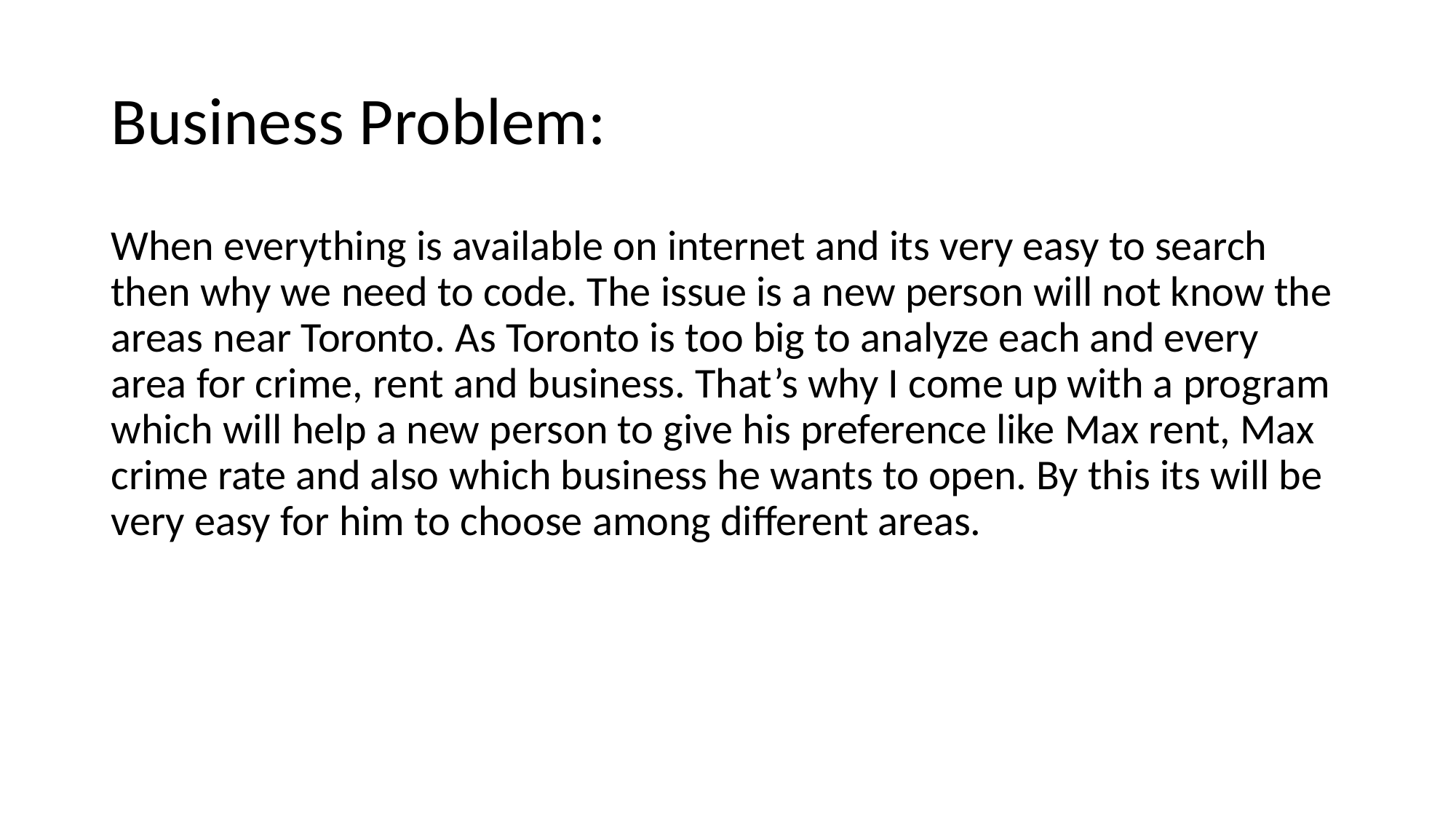

# Business Problem:
When everything is available on internet and its very easy to search then why we need to code. The issue is a new person will not know the areas near Toronto. As Toronto is too big to analyze each and every area for crime, rent and business. That’s why I come up with a program which will help a new person to give his preference like Max rent, Max crime rate and also which business he wants to open. By this its will be very easy for him to choose among different areas.